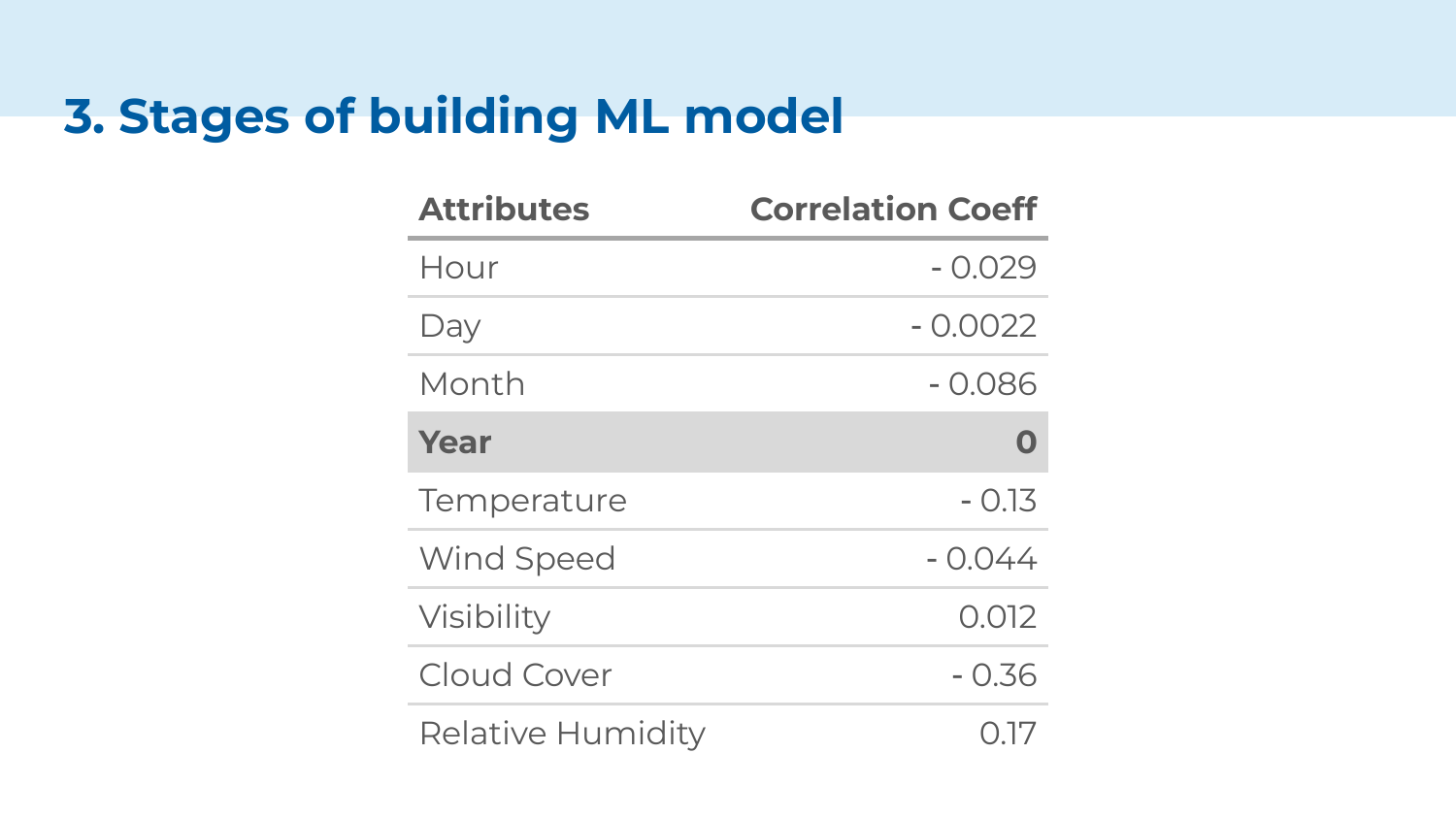

# 3. Stages of building ML model
| Attributes | Correlation Coeff |
| --- | --- |
| Hour | − 0.029 |
| Day | − 0.0022 |
| Month | − 0.086 |
| Year | 0 |
| Temperature | − 0.13 |
| Wind Speed | − 0.044 |
| Visibility | 0.012 |
| Cloud Cover | − 0.36 |
| Relative Humidity | 0.17 |